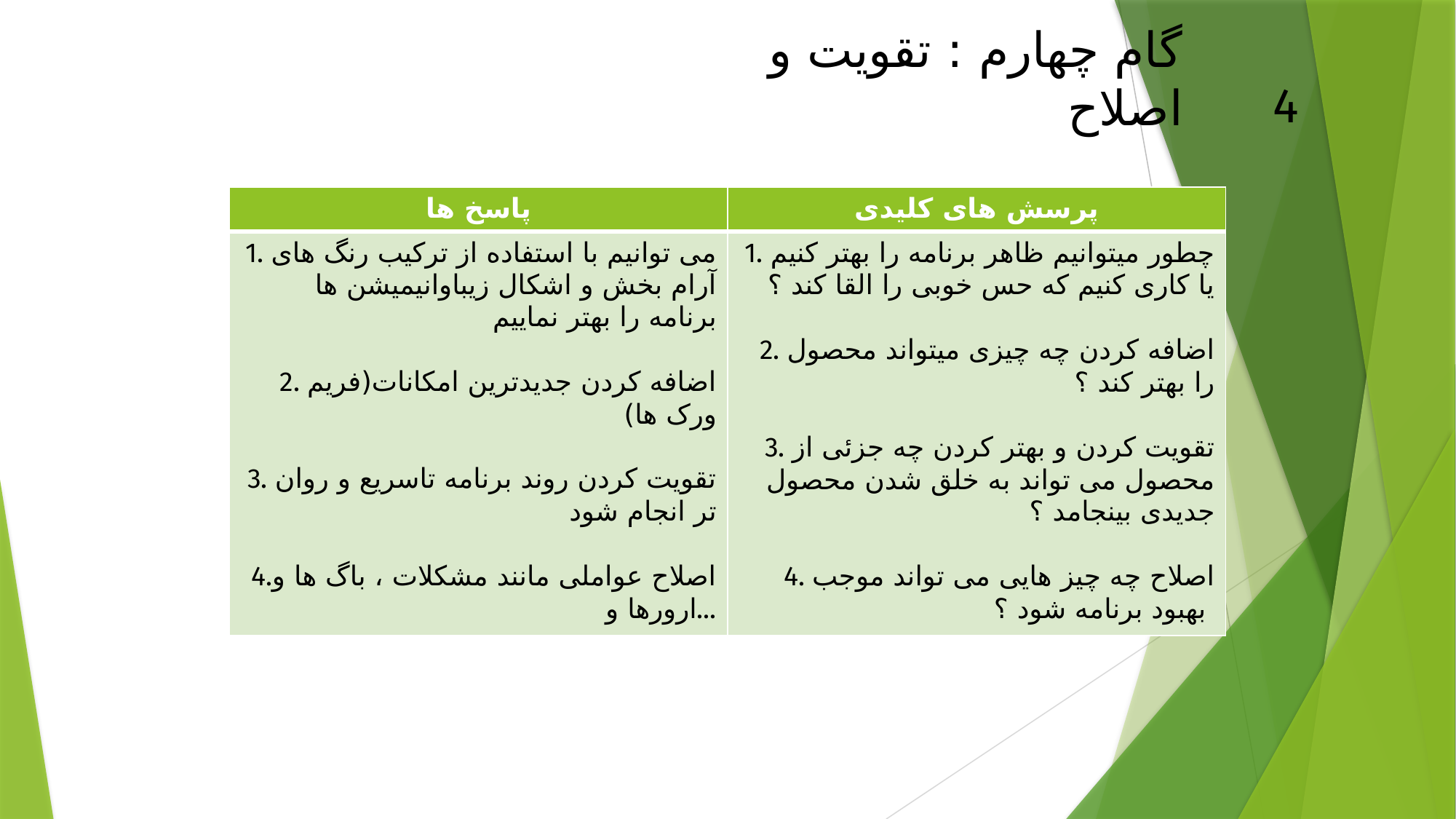

گام چهارم : تقویت و اصلاح
4
| پاسخ ها | پرسش های کلیدی |
| --- | --- |
| 1. می توانیم با استفاده از ترکیب رنگ های آرام بخش و اشکال زیباوانیمیشن ها برنامه را بهتر نماییم 2. اضافه کردن جدیدترین امکانات(فریم ورک ها) 3. تقویت کردن روند برنامه تاسریع و روان تر انجام شود 4.اصلاح عواملی مانند مشکلات ، باگ ها و ارورها و... | 1. چطور میتوانیم ظاهر برنامه را بهتر کنیم یا کاری کنیم که حس خوبی را القا کند ؟ 2. اضافه کردن چه چیزی میتواند محصول را بهتر کند ؟ 3. تقویت کردن و بهتر کردن چه جزئی از محصول می تواند به خلق شدن محصول جدیدی بینجامد ؟ 4. اصلاح چه چیز هایی می تواند موجب بهبود برنامه شود ؟ |